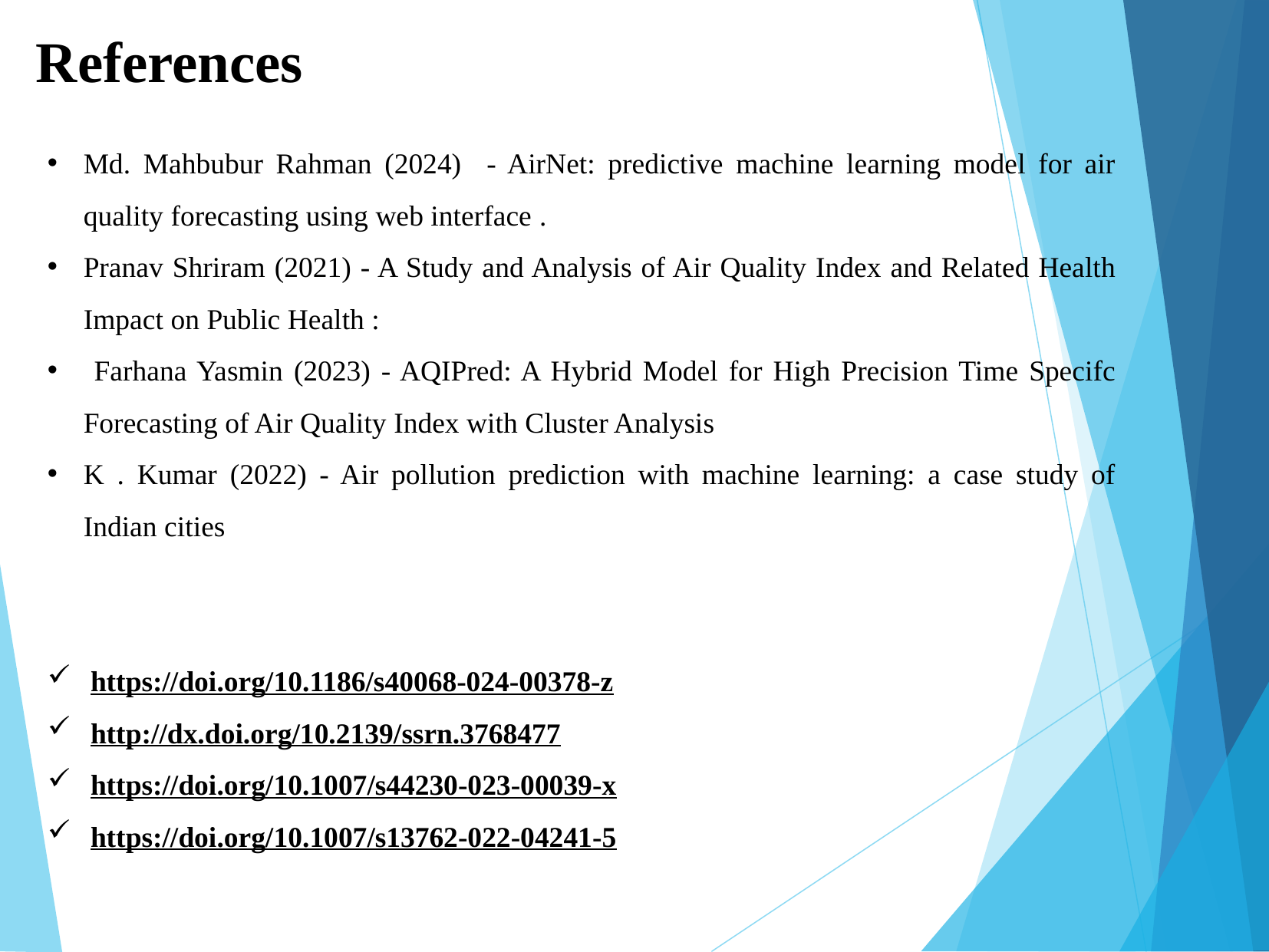

References
Md. Mahbubur Rahman (2024)  - AirNet: predictive machine learning model for air quality forecasting using web interface .
Pranav Shriram (2021) - A Study and Analysis of Air Quality Index and Related Health Impact on Public Health :
 Farhana Yasmin (2023) - AQIPred: A Hybrid Model for High Precision Time Specifc Forecasting of Air Quality Index with Cluster Analysis
K . Kumar (2022) - Air pollution prediction with machine learning: a case study of Indian cities

https://doi.org/10.1186/s40068-024-00378-z
http://dx.doi.org/10.2139/ssrn.3768477
https://doi.org/10.1007/s44230-023-00039-x
https://doi.org/10.1007/s13762-022-04241-5